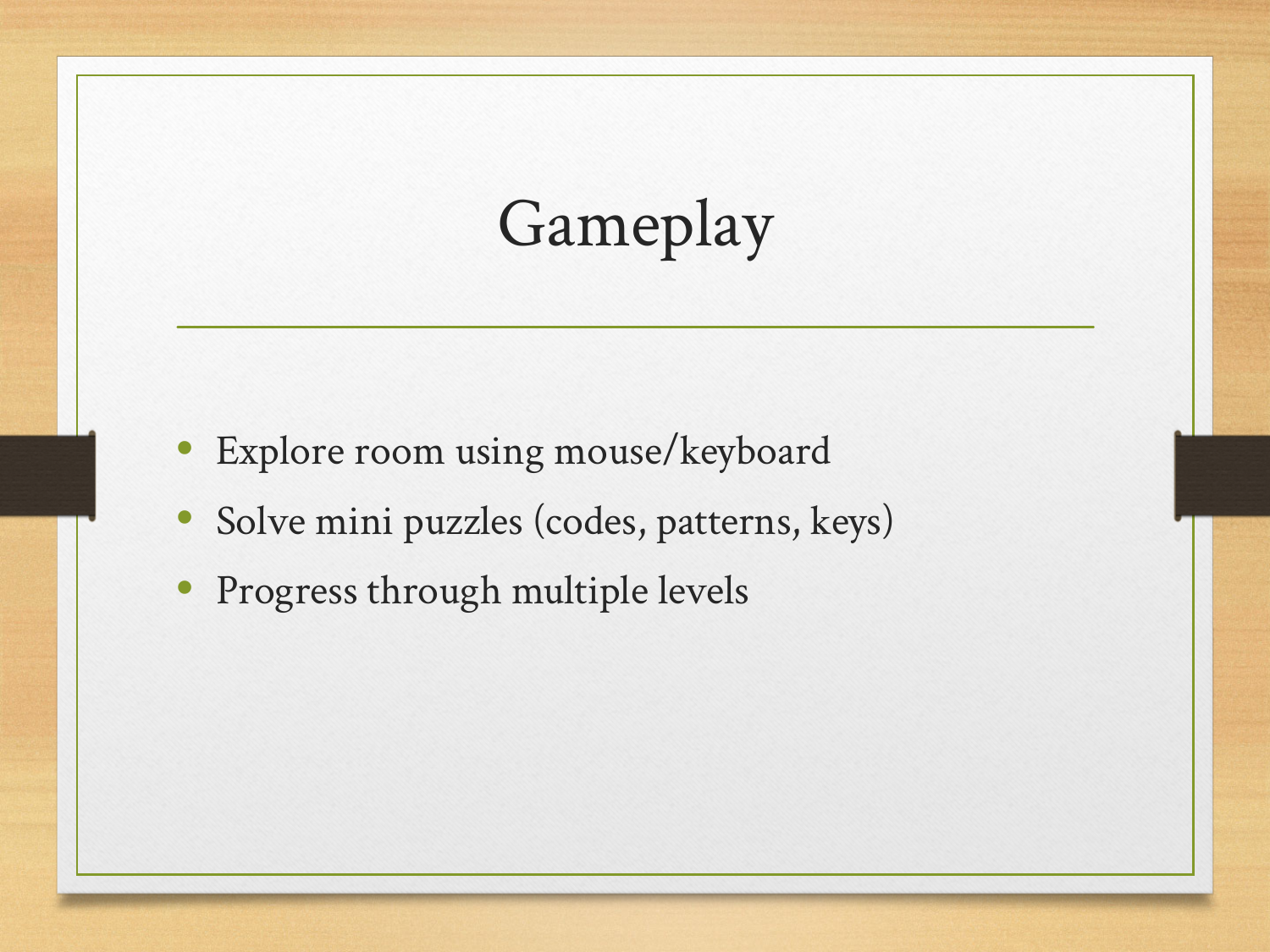

# Gameplay

Explore room using mouse/keyboard
Solve mini puzzles (codes, patterns, keys)
Progress through multiple levels